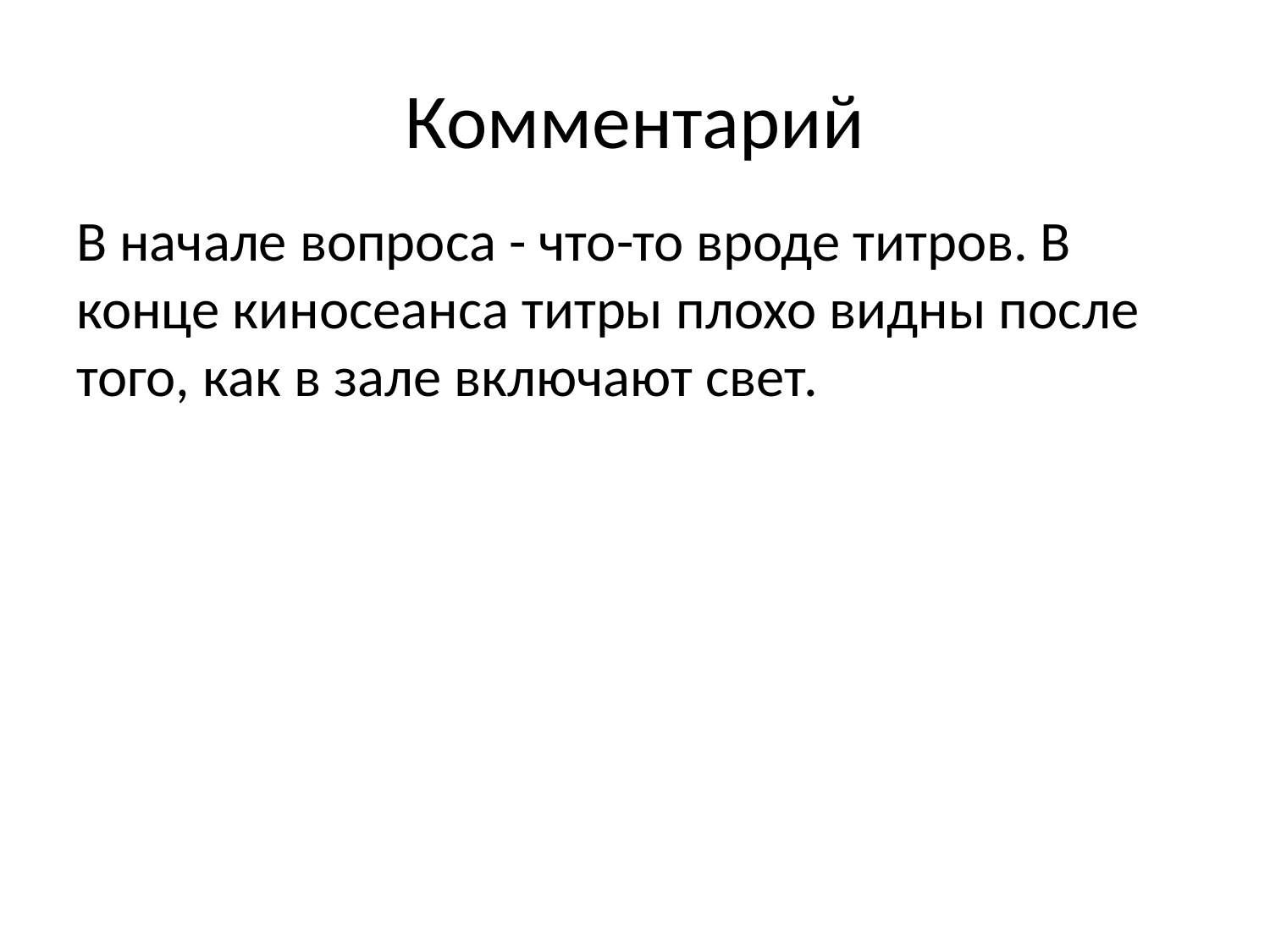

# Комментарий
В начале вопроса - что-то вроде титров. В конце киносеанса титры плохо видны после того, как в зале включают свет.